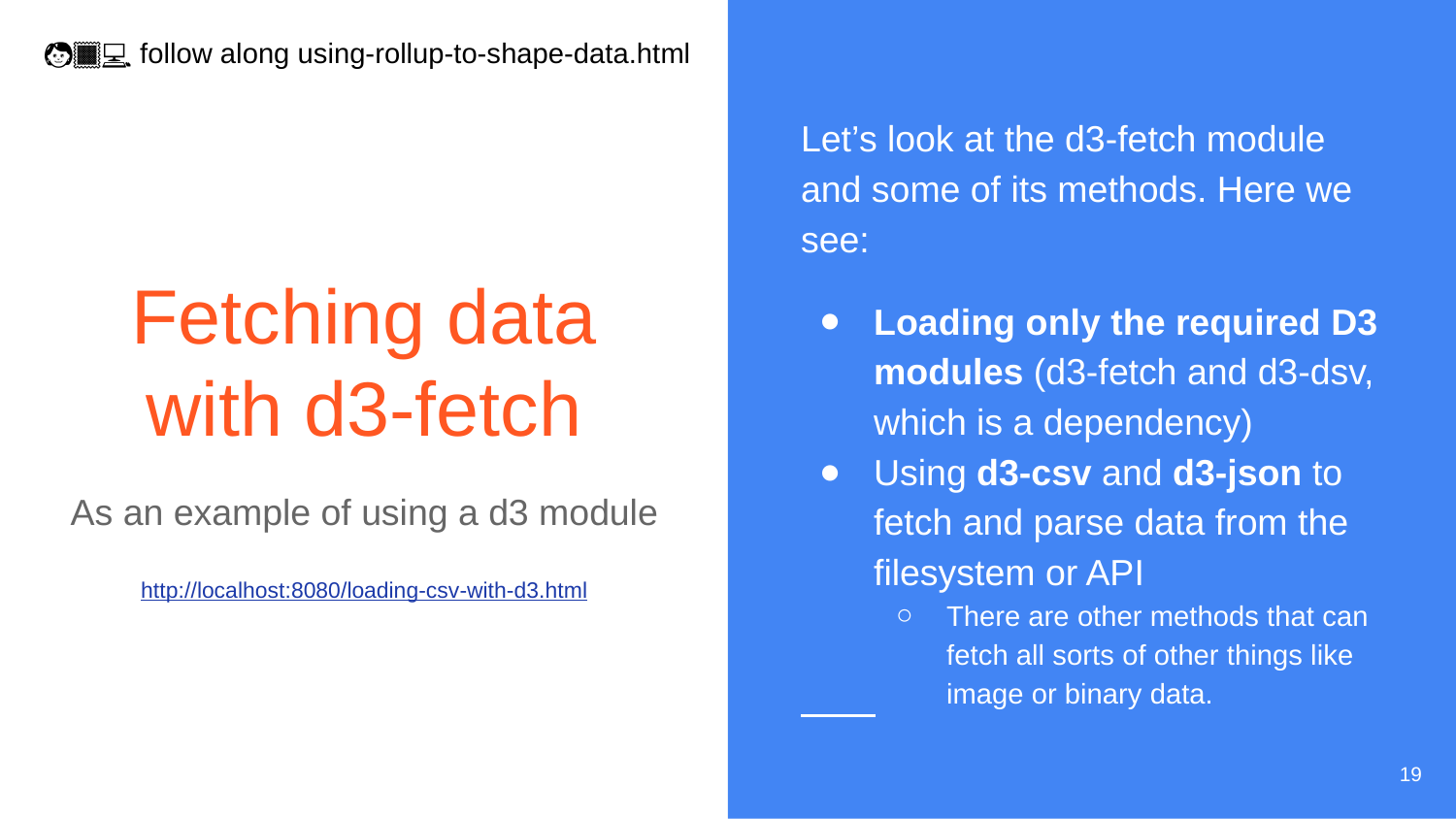

👩🏾‍💻 follow along using-rollup-to-shape-data.html
Let’s look at the d3-fetch module and some of its methods. Here we see:
Loading only the required D3 modules (d3-fetch and d3-dsv, which is a dependency)
Using d3-csv and d3-json to fetch and parse data from the filesystem or API
There are other methods that can fetch all sorts of other things like image or binary data.
# Fetching data with d3-fetch
As an example of using a d3 module

http://localhost:8080/loading-csv-with-d3.html
19